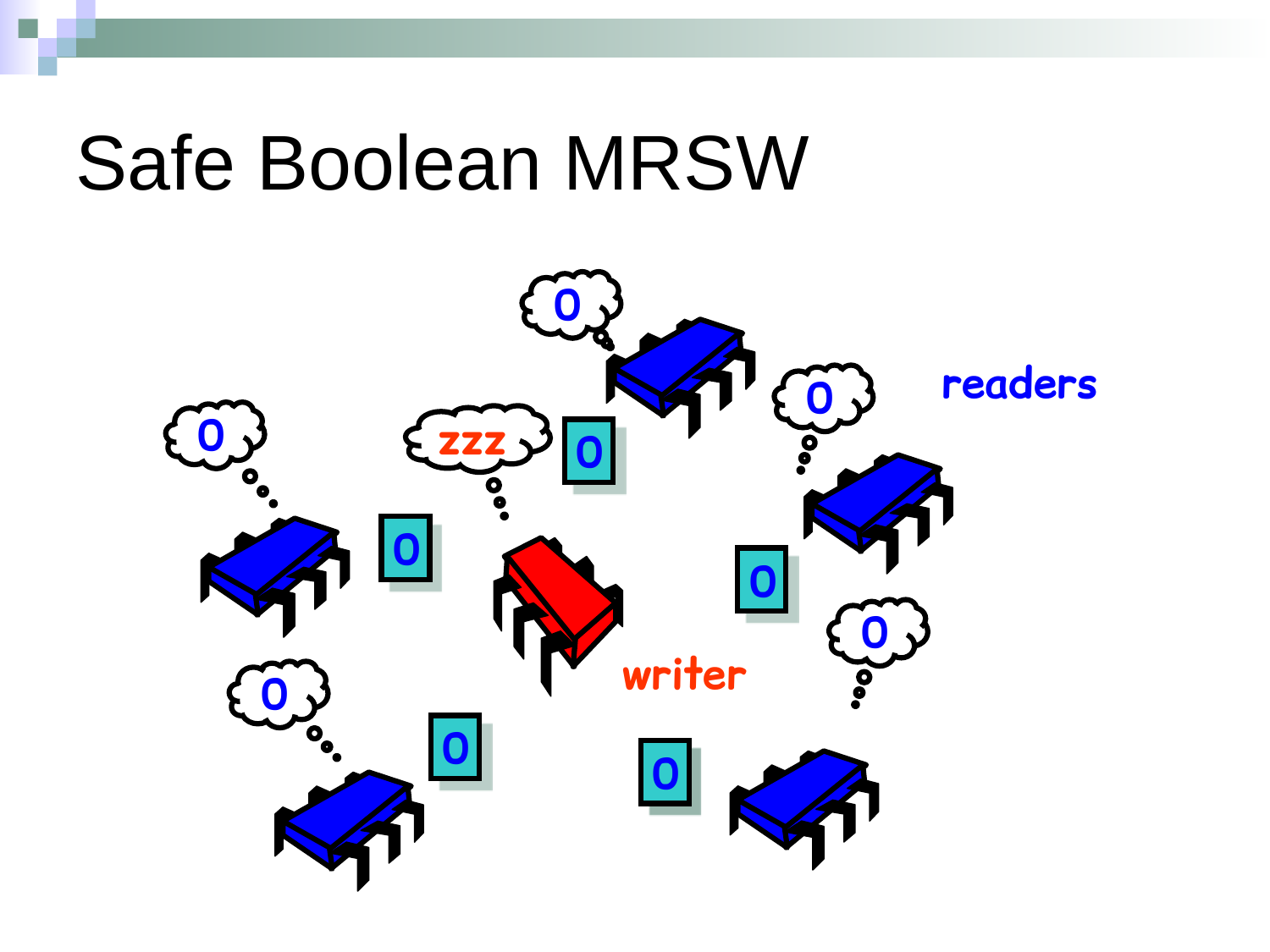

Safe Boolean MRSW
0

readers
0
0
zzz
0

0

0

0

writer
0
0
0
0